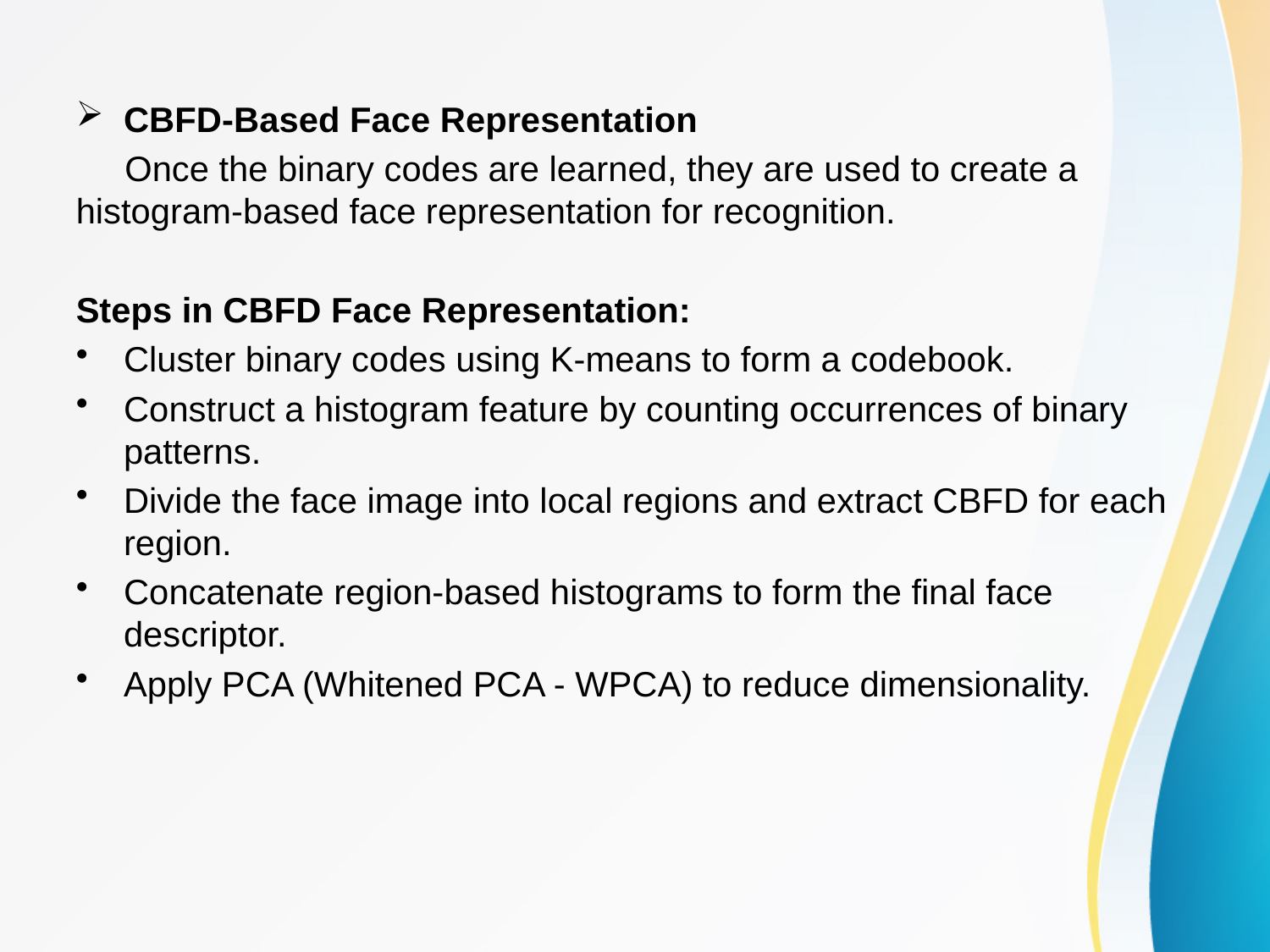

CBFD-Based Face Representation
     Once the binary codes are learned, they are used to create a histogram-based face representation for recognition.

Steps in CBFD Face Representation:
Cluster binary codes using K-means to form a codebook.
Construct a histogram feature by counting occurrences of binary patterns.
Divide the face image into local regions and extract CBFD for each region.
Concatenate region-based histograms to form the final face descriptor.
Apply PCA (Whitened PCA - WPCA) to reduce dimensionality.